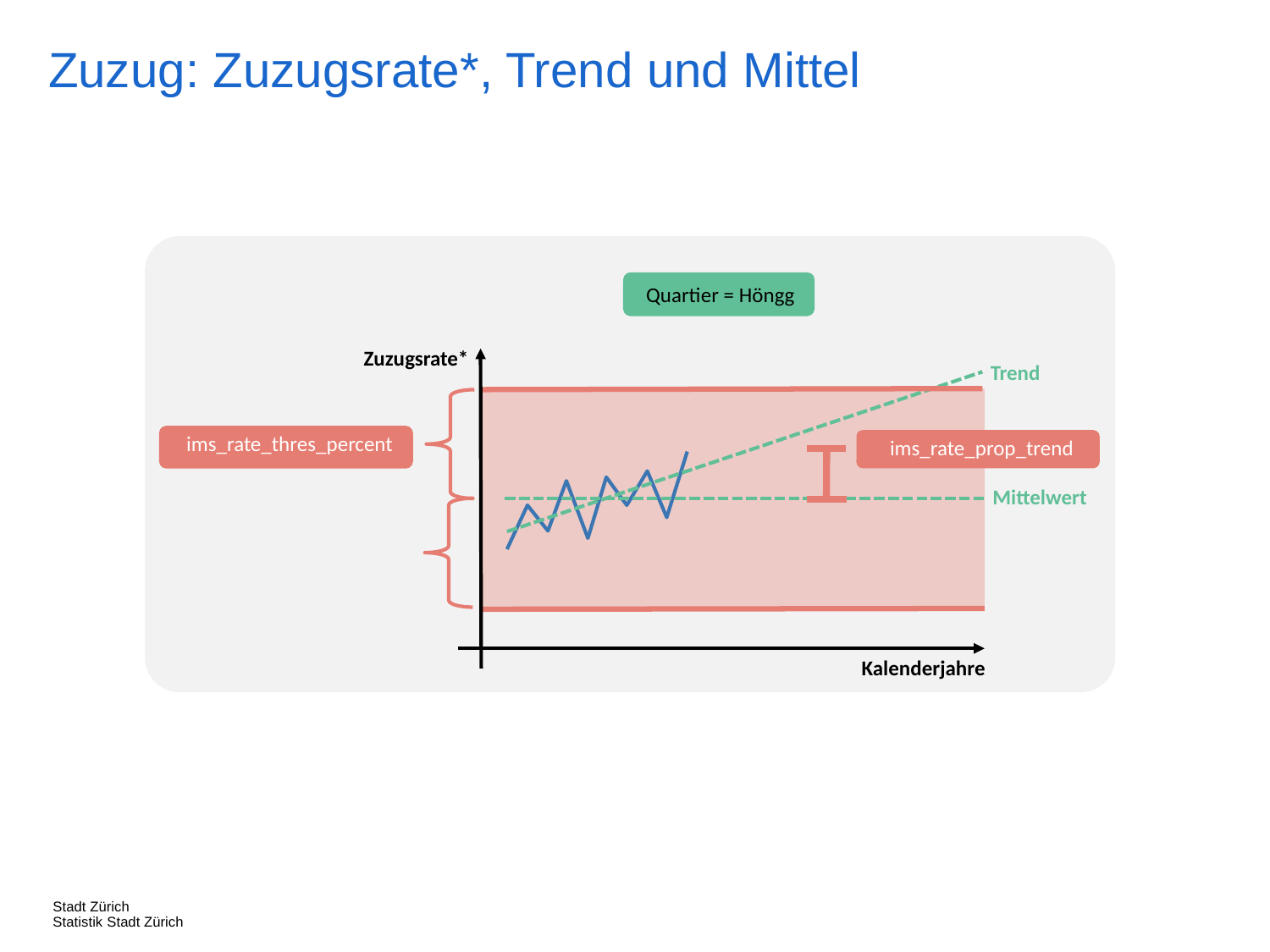

Zuzug: Zuzugsrate*, Trend und Mittel

Quartier = Höngg
Zuzugsrate*
Trend

ims_rate_thres_percent

ims_rate_prop_trend

Mittelwert

Kalenderjahre
Stadt Zürich
Statistik Stadt Zürich